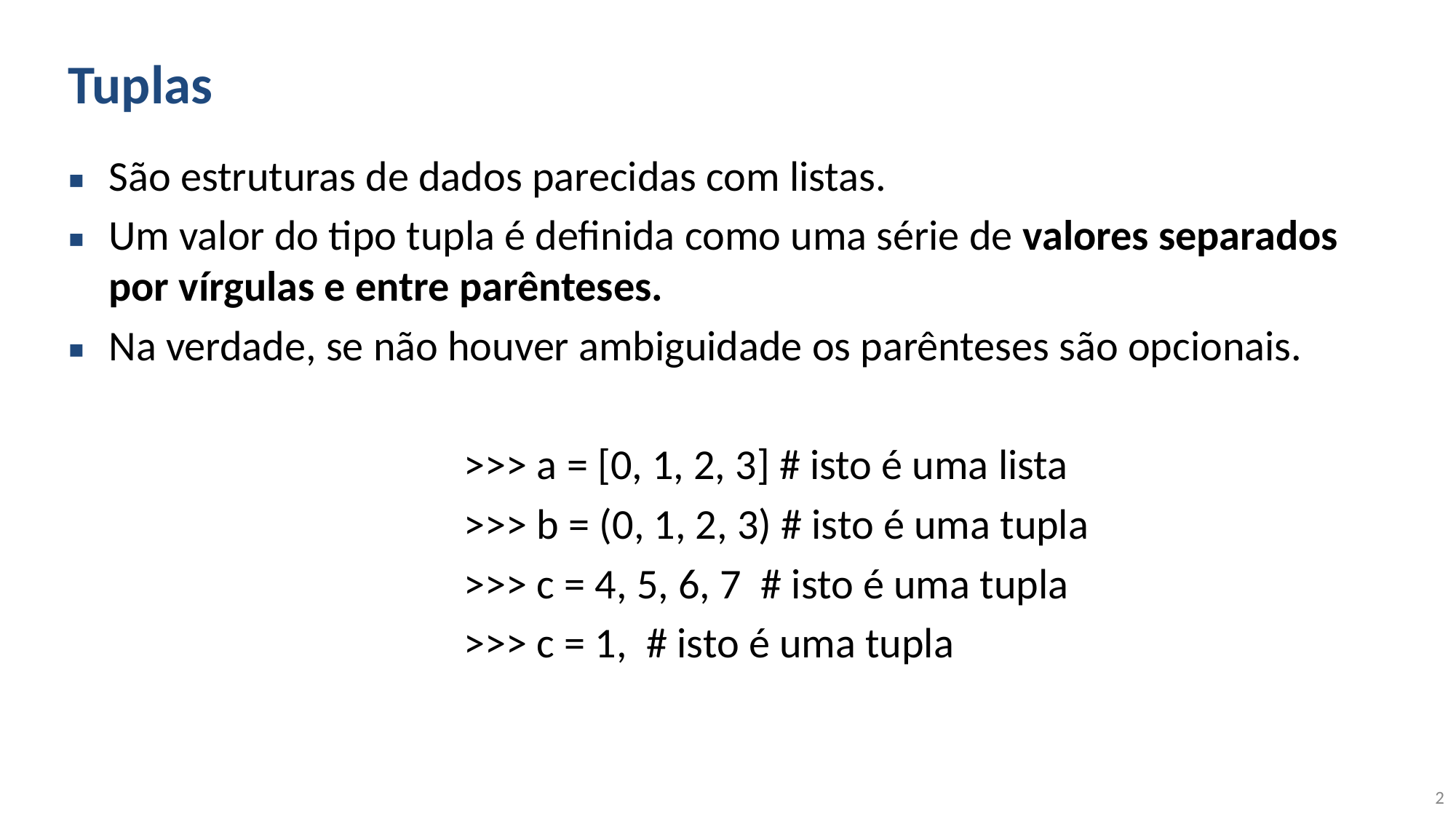

# Tuplas
São estruturas de dados parecidas com listas.
Um valor do tipo tupla é definida como uma série de valores separados por vírgulas e entre parênteses.
Na verdade, se não houver ambiguidade os parênteses são opcionais.

>>> a = [0, 1, 2, 3] # isto é uma lista
>>> b = (0, 1, 2, 3) # isto é uma tupla
>>> c = 4, 5, 6, 7  # isto é uma tupla
>>> c = 1,  # isto é uma tupla

2